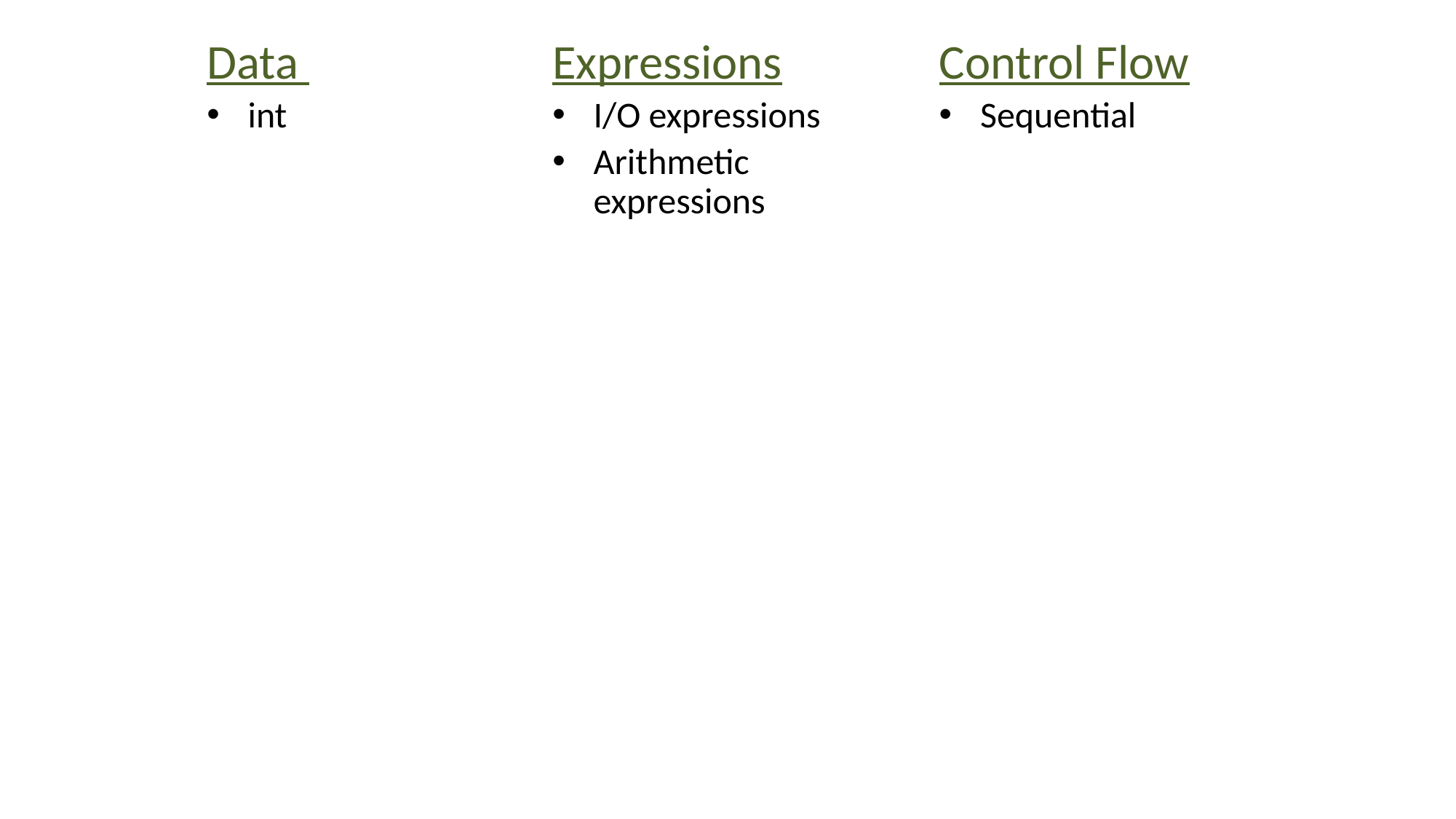

Expressions
I/O expressions
Arithmetic expressions

Data
int
Control Flow
Sequential